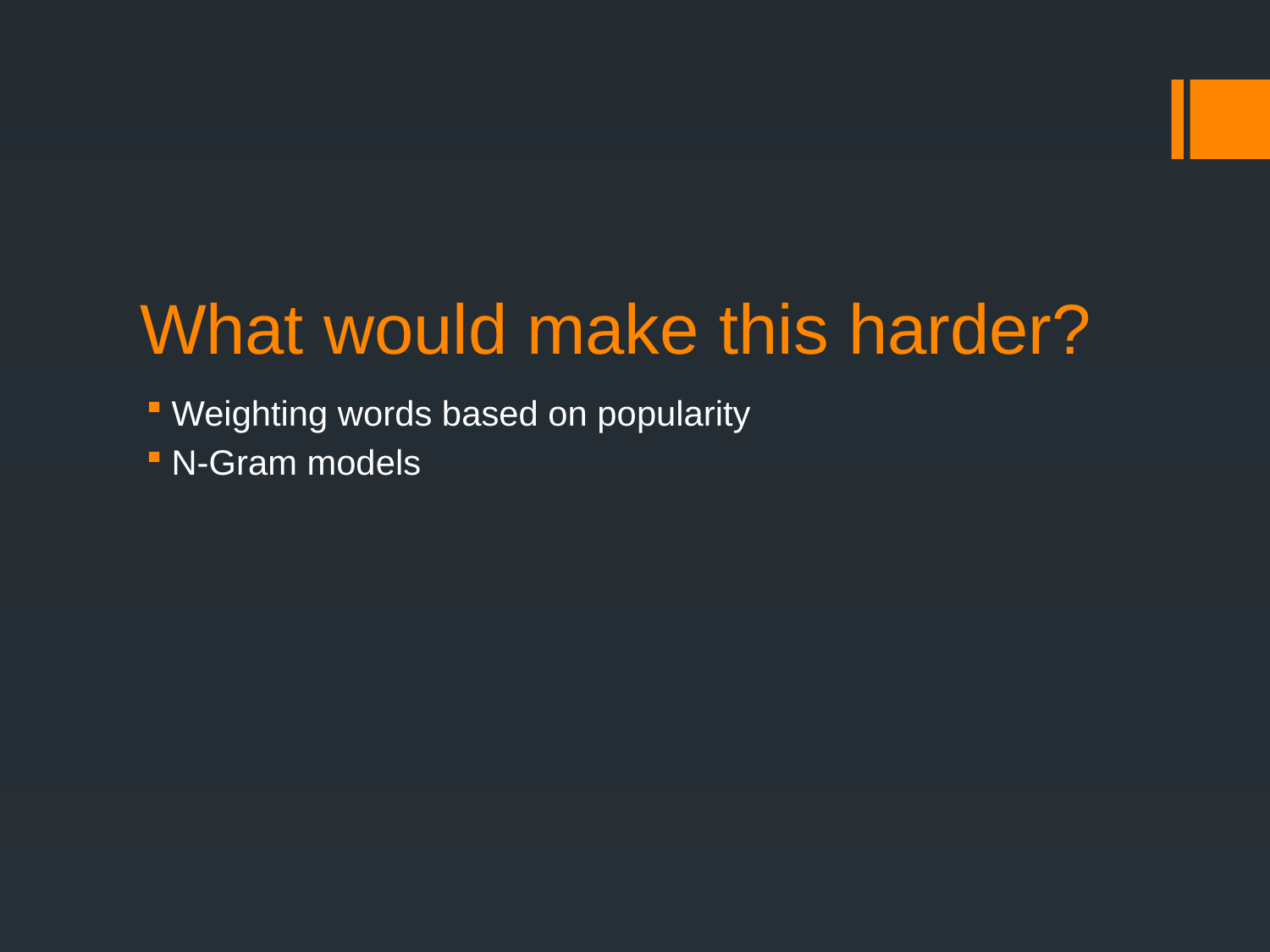

# What would make this harder?
Weighting words based on popularity
N-Gram models